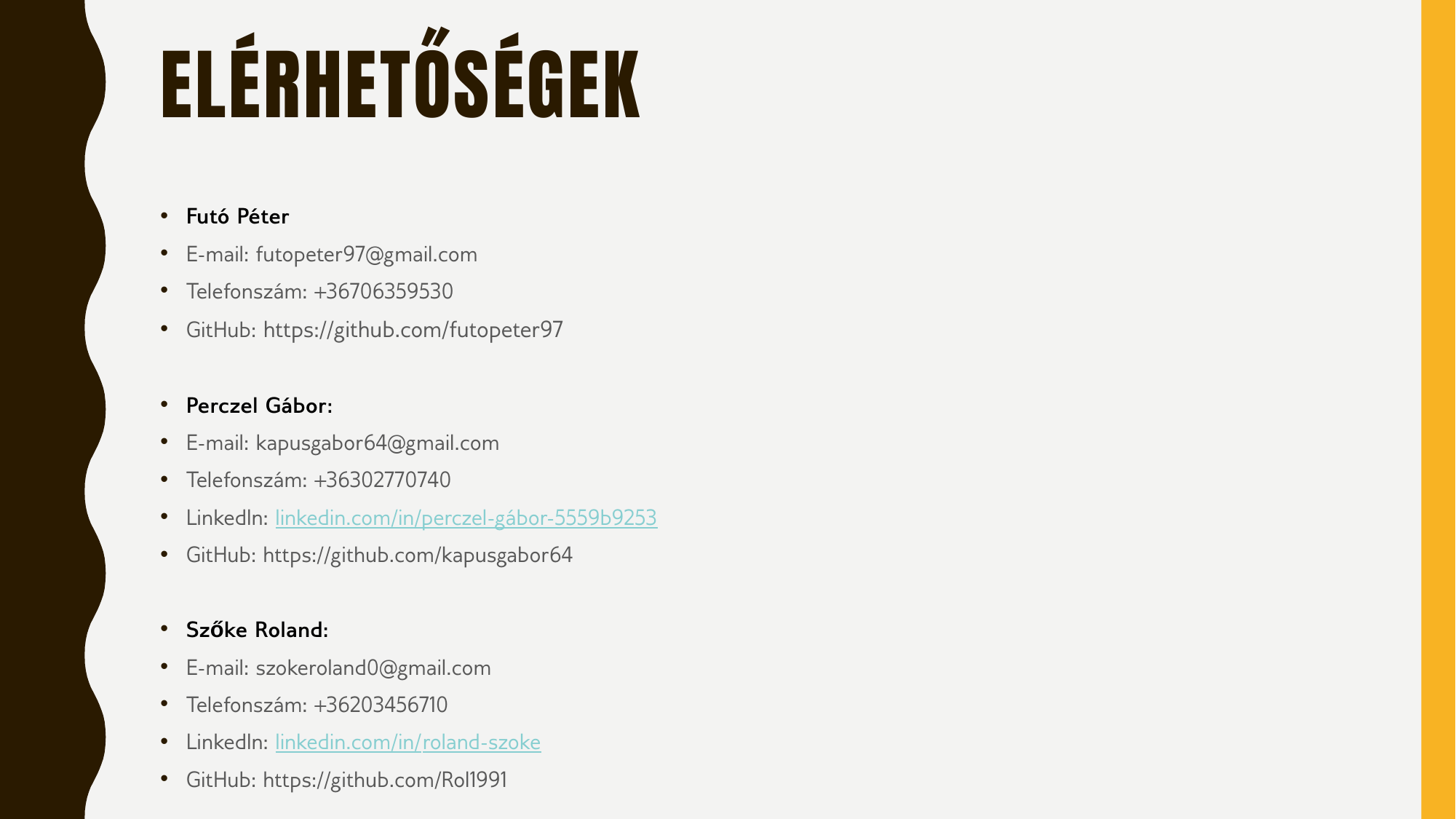

# Elérhetőségek
Futó Péter
E-mail: futopeter97@gmail.com
Telefonszám: +36706359530
GitHub: https://github.com/futopeter97

Perczel Gábor:
E-mail: kapusgabor64@gmail.com
Telefonszám: +36302770740
LinkedIn: linkedin.com/in/perczel-gábor-5559b9253
GitHub: https://github.com/kapusgabor64

Szőke Roland:
E-mail: szokeroland0@gmail.com
Telefonszám: +36203456710
LinkedIn: linkedin.com/in/roland-szoke
GitHub: https://github.com/Rol1991